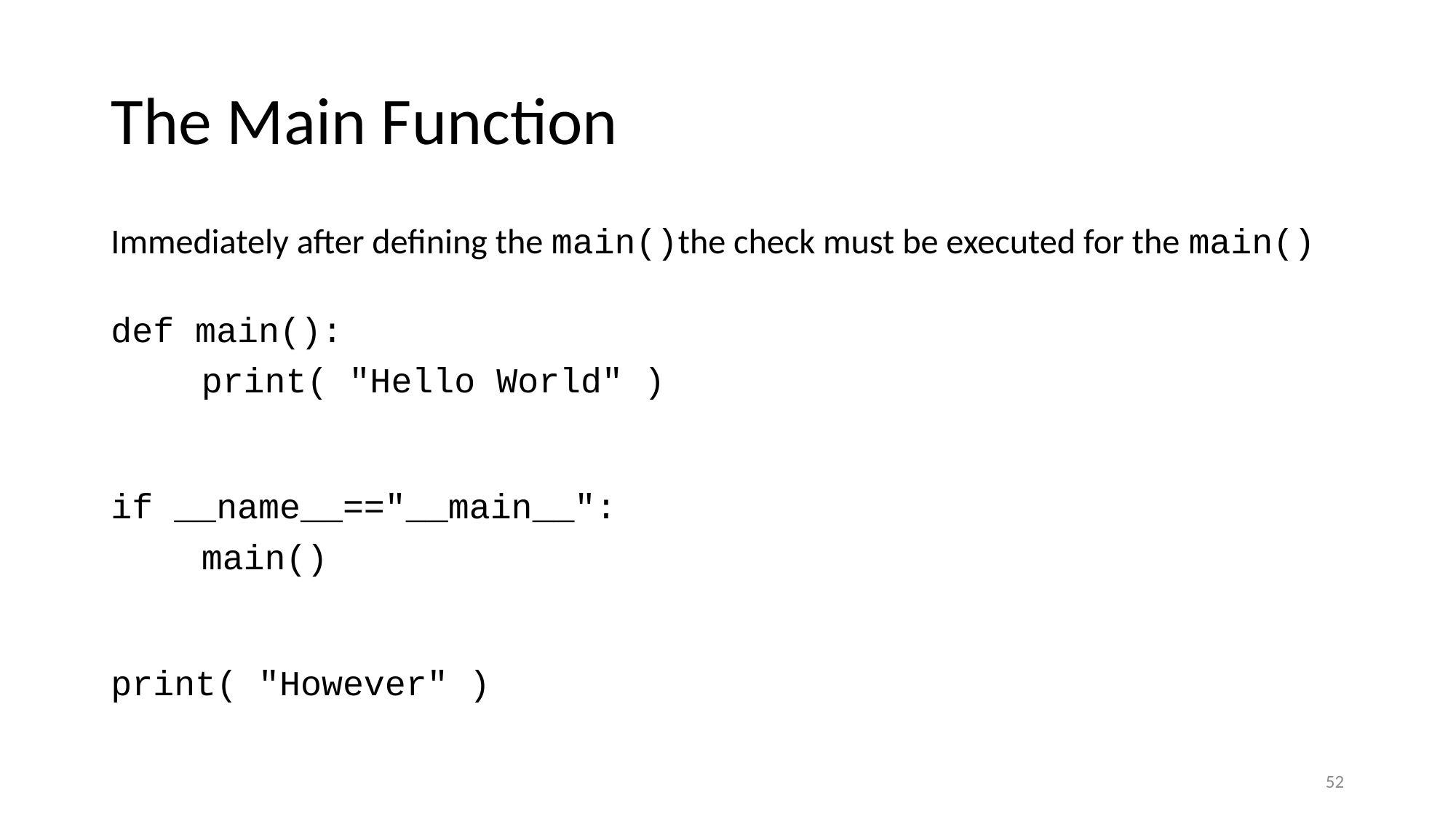

# The Main Function
Immediately after defining the main()the check must be executed for the main()
def main():
	print( "Hello World" )
if __name__=="__main__":
	main()
print( "However" )

52